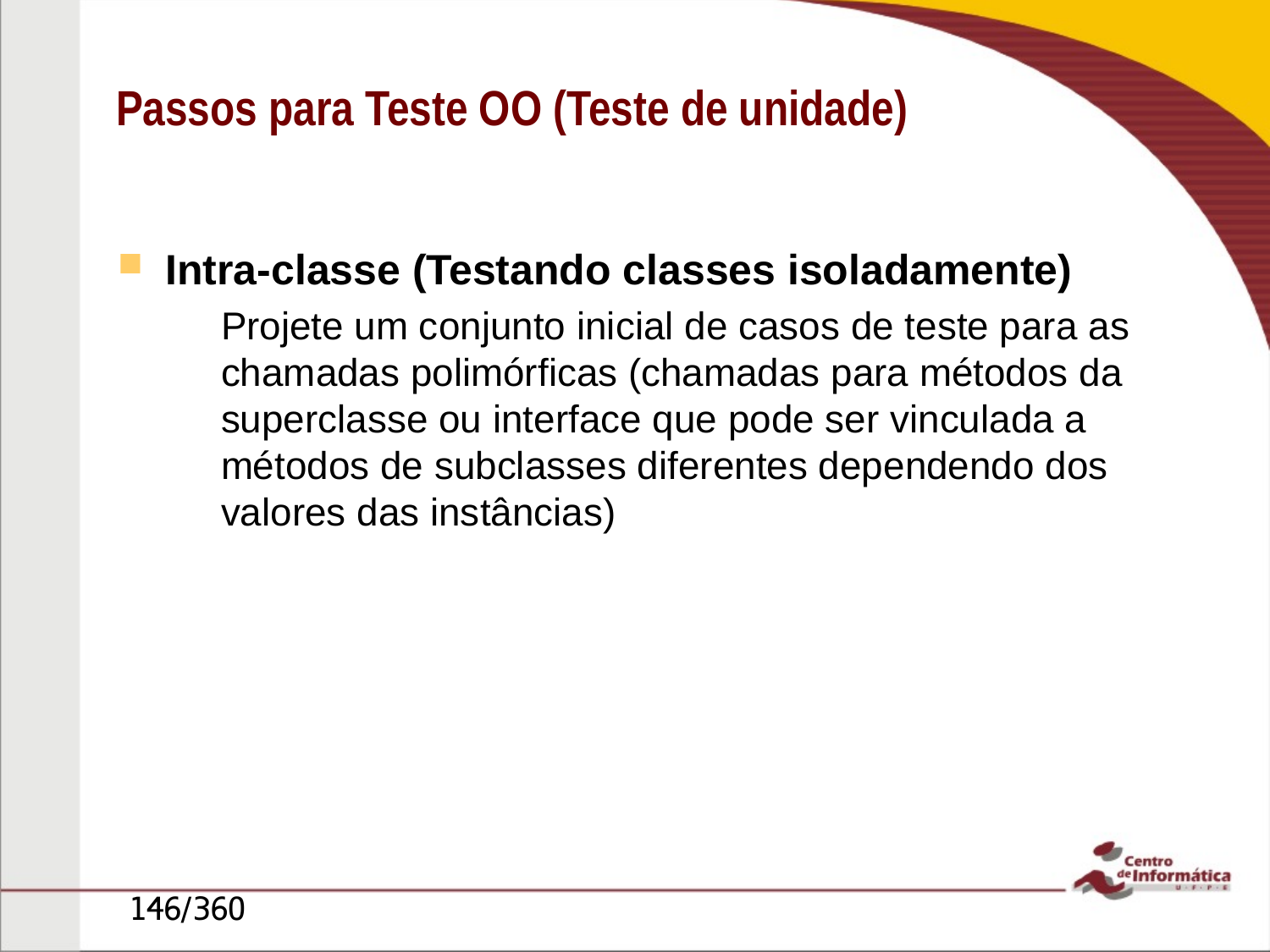

# Passos para Teste OO (Teste de unidade)
Intra-classe (Testando classes isoladamente)
Projete um conjunto inicial de casos de teste para as chamadas polimórficas (chamadas para métodos da superclasse ou interface que pode ser vinculada a métodos de subclasses diferentes dependendo dos valores das instâncias)
146/360